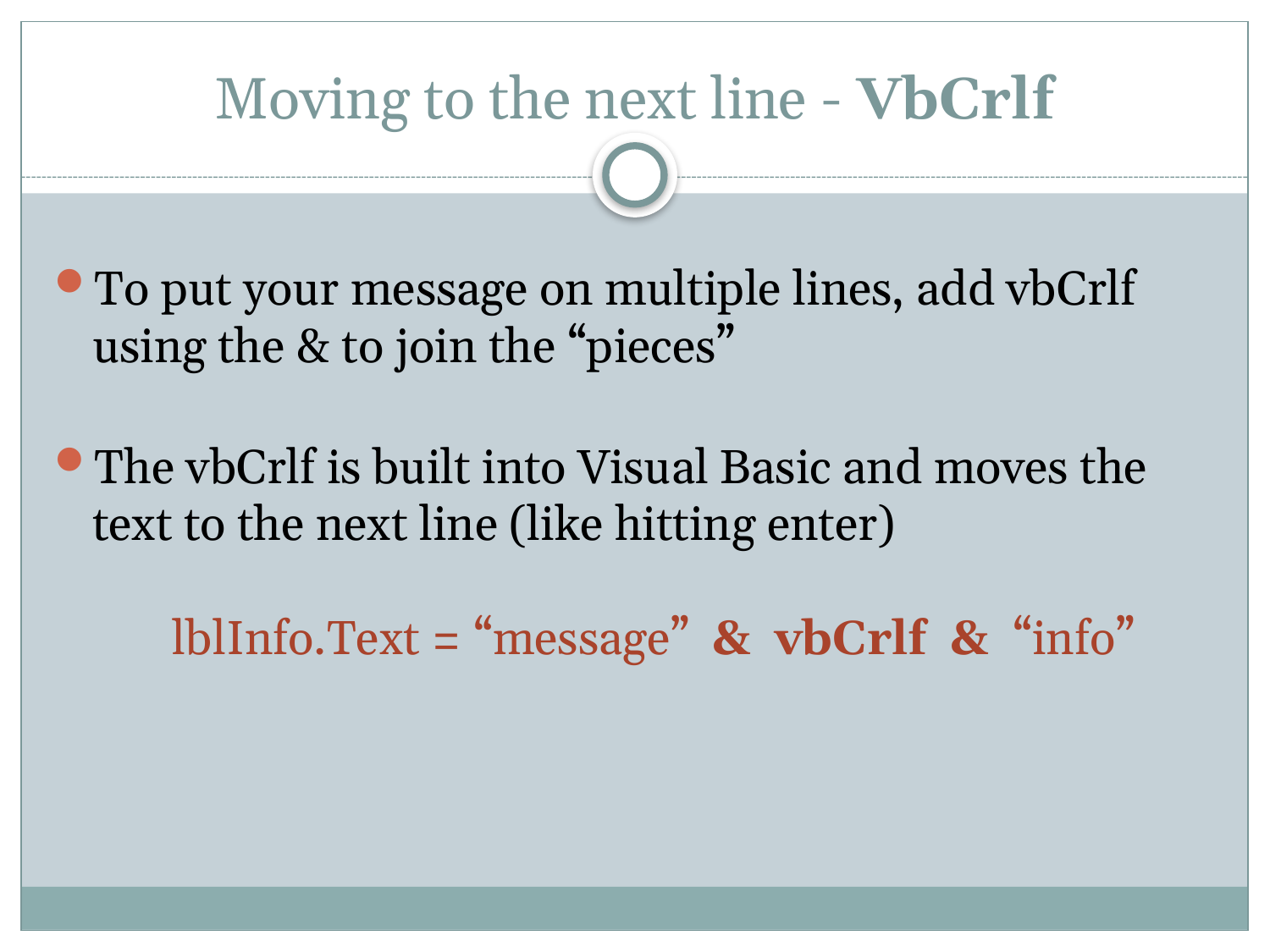

# Moving to the next line - VbCrlf

To put your message on multiple lines, add vbCrlf using the & to join the “pieces”

The vbCrlf is built into Visual Basic and moves the text to the next line (like hitting enter)
       lblInfo.Text = “message”  &  vbCrlf  &  “info”